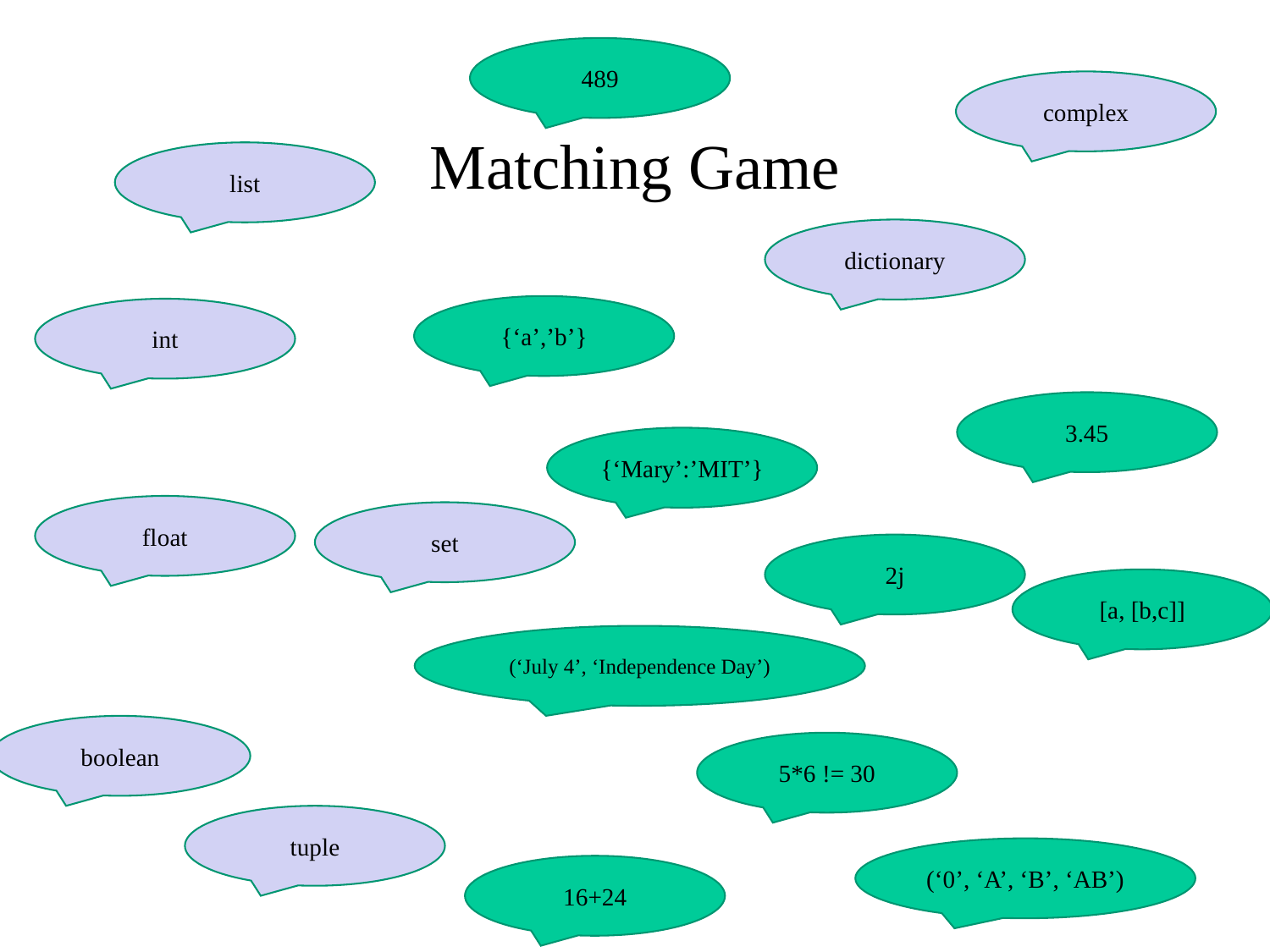

489
complex
# Matching Game
list
dictionary
{‘a’,’b’}
int
3.45
{‘Mary’:’MIT’}
float
set
2j
[a, [b,c]]
(‘July 4’, ‘Independence Day’)
boolean
5*6 != 30
tuple
(‘0’, ‘A’, ‘B’, ‘AB’)
16+24